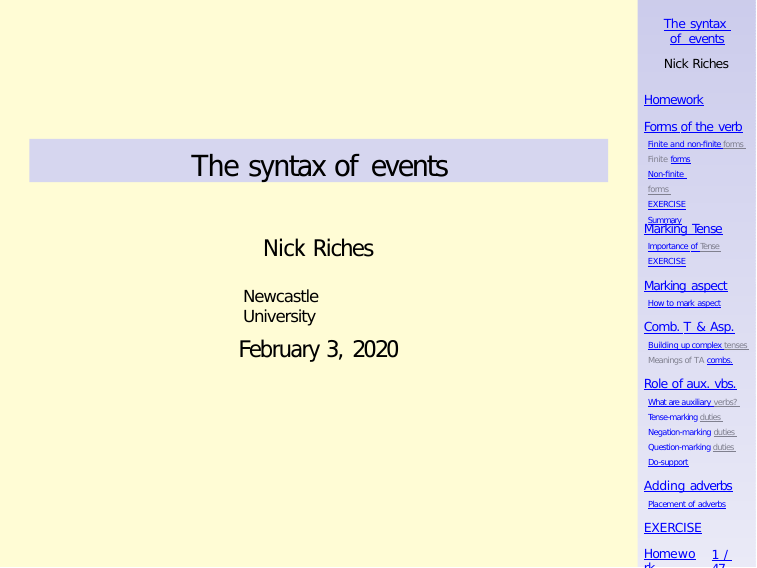

The syntax of  events
Nick Riches

Homework
Forms of the verb
Finite and non-finite forms  Finite forms
Non-finite forms  EXERCISE
Summary
The syntax of events
Marking Tense
Importance of Tense  EXERCISE
Nick Riches
Marking aspect
How to mark aspect
Newcastle University
Comb. T & Asp.
Building up complex tenses  Meanings of TA combs.
February 3, 2020
Role of aux. vbs.
What are auxiliary verbs?  Tense-marking duties  Negation-marking duties  Question-marking duties  Do-support

Adding adverbs
Placement of adverbs
EXERCISE
Homework
1 / 47